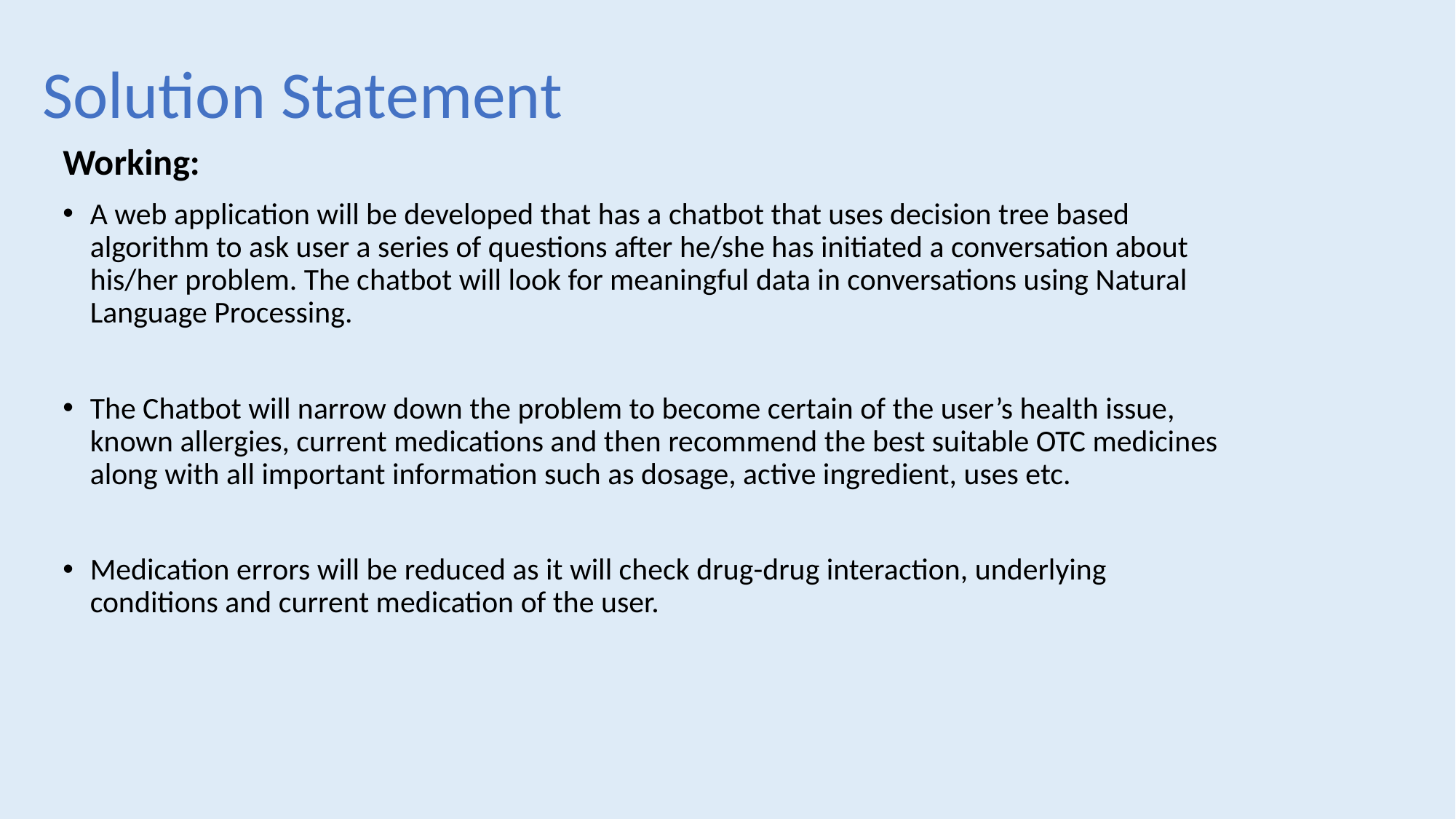

# Solution Statement
Working:
A web application will be developed that has a chatbot that uses decision tree based algorithm to ask user a series of questions after he/she has initiated a conversation about his/her problem. The chatbot will look for meaningful data in conversations using Natural Language Processing.

The Chatbot will narrow down the problem to become certain of the user’s health issue, known allergies, current medications and then recommend the best suitable OTC medicines along with all important information such as dosage, active ingredient, uses etc.

Medication errors will be reduced as it will check drug-drug interaction, underlying conditions and current medication of the user.